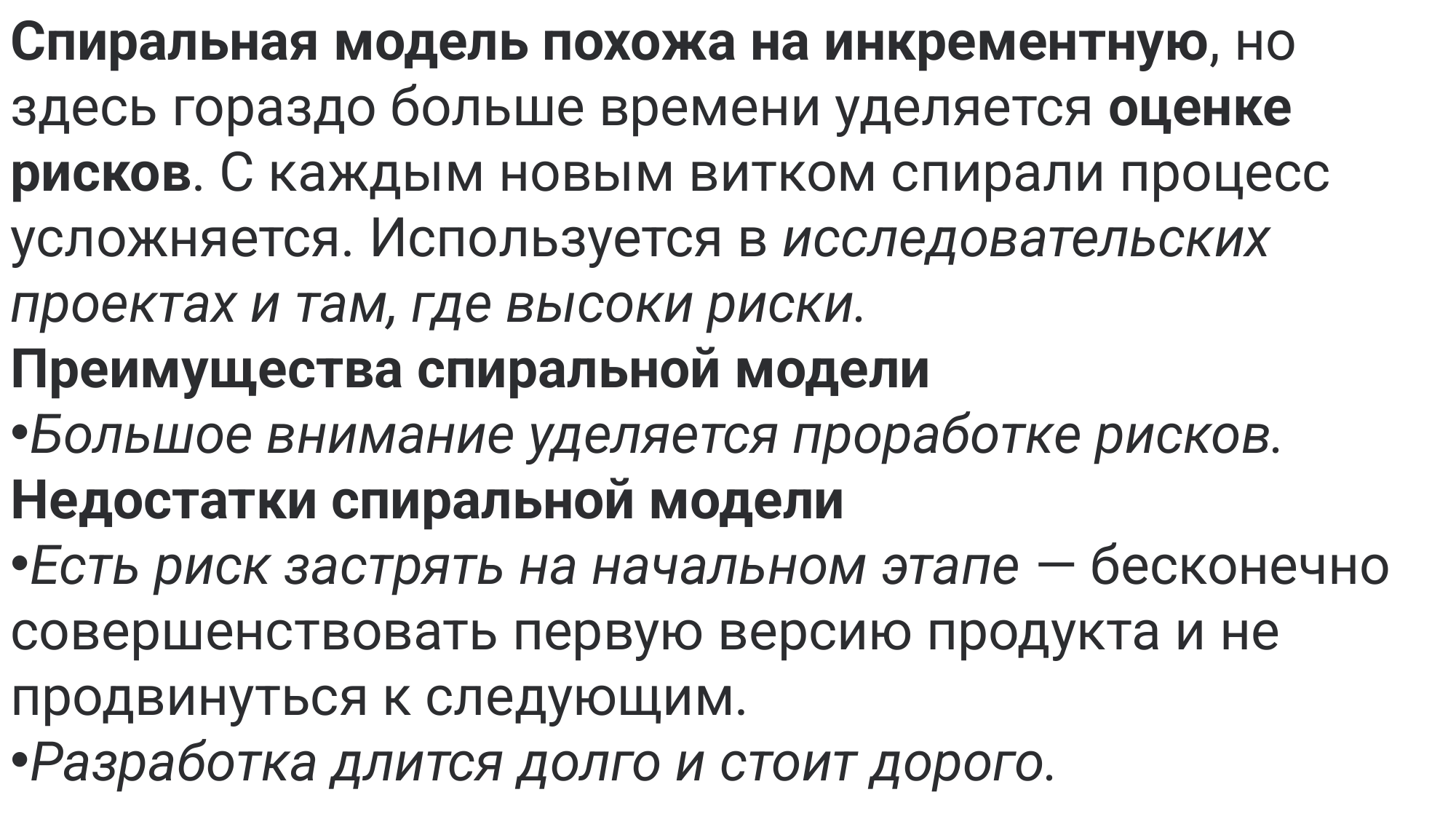

Спиральная модель похожа на инкрементную, но здесь гораздо больше времени уделяется оценке рисков. С каждым новым витком спирали процесс усложняется. Используется в исследовательских проектах и там, где высоки риски.
Преимущества спиральной модели
Большое внимание уделяется проработке рисков.
Недостатки спиральной модели
Есть риск застрять на начальном этапе — бесконечно совершенствовать первую версию продукта и не продвинуться к следующим.
Разработка длится долго и стоит дорого.